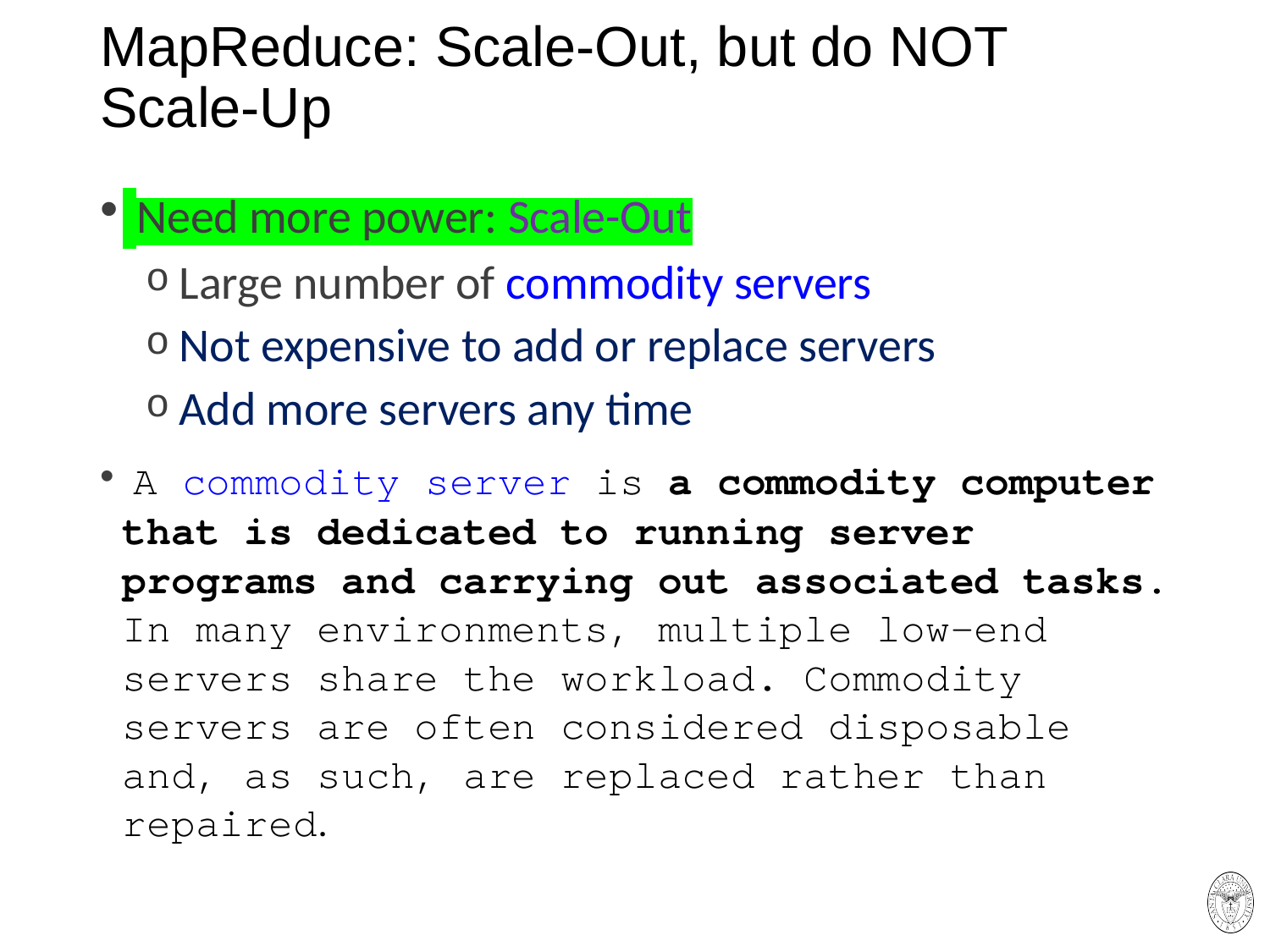

# MapReduce: Scale-Out, but do NOT Scale-Up
 Need more power: Scale-Out
 Large number of commodity servers
 Not expensive to add or replace servers
 Add more servers any time
 A commodity server is a commodity computer that is dedicated to running server programs and carrying out associated tasks. In many environments, multiple low-end servers share the workload. Commodity servers are often considered disposable and, as such, are replaced rather than repaired.